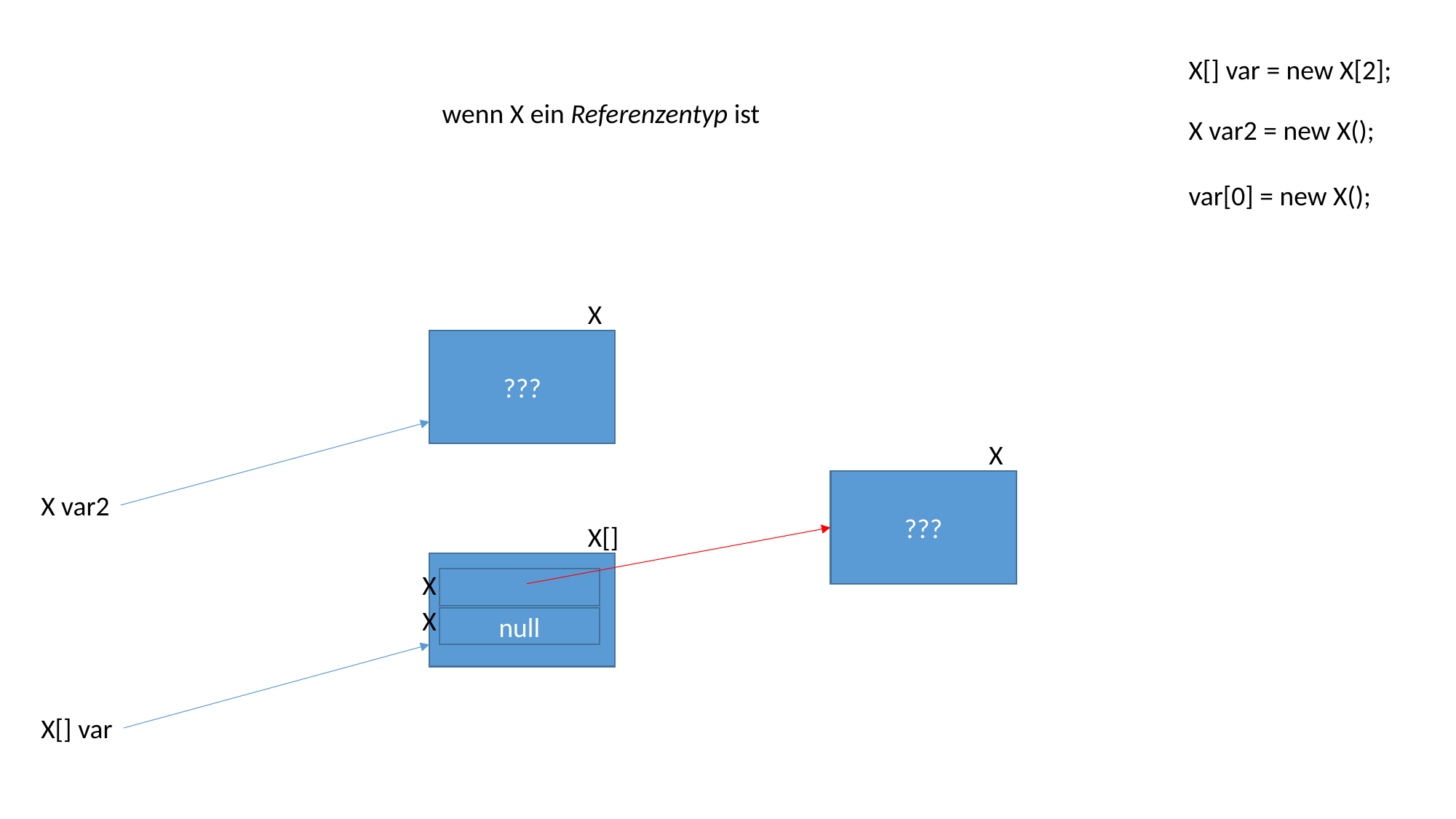

X[] var = new X[2];
wenn X ein Referenzentyp ist
X var2 = new X();

var[0] = new X();
X
???
X
???
X var2
X[]

X

X
null
X[] var